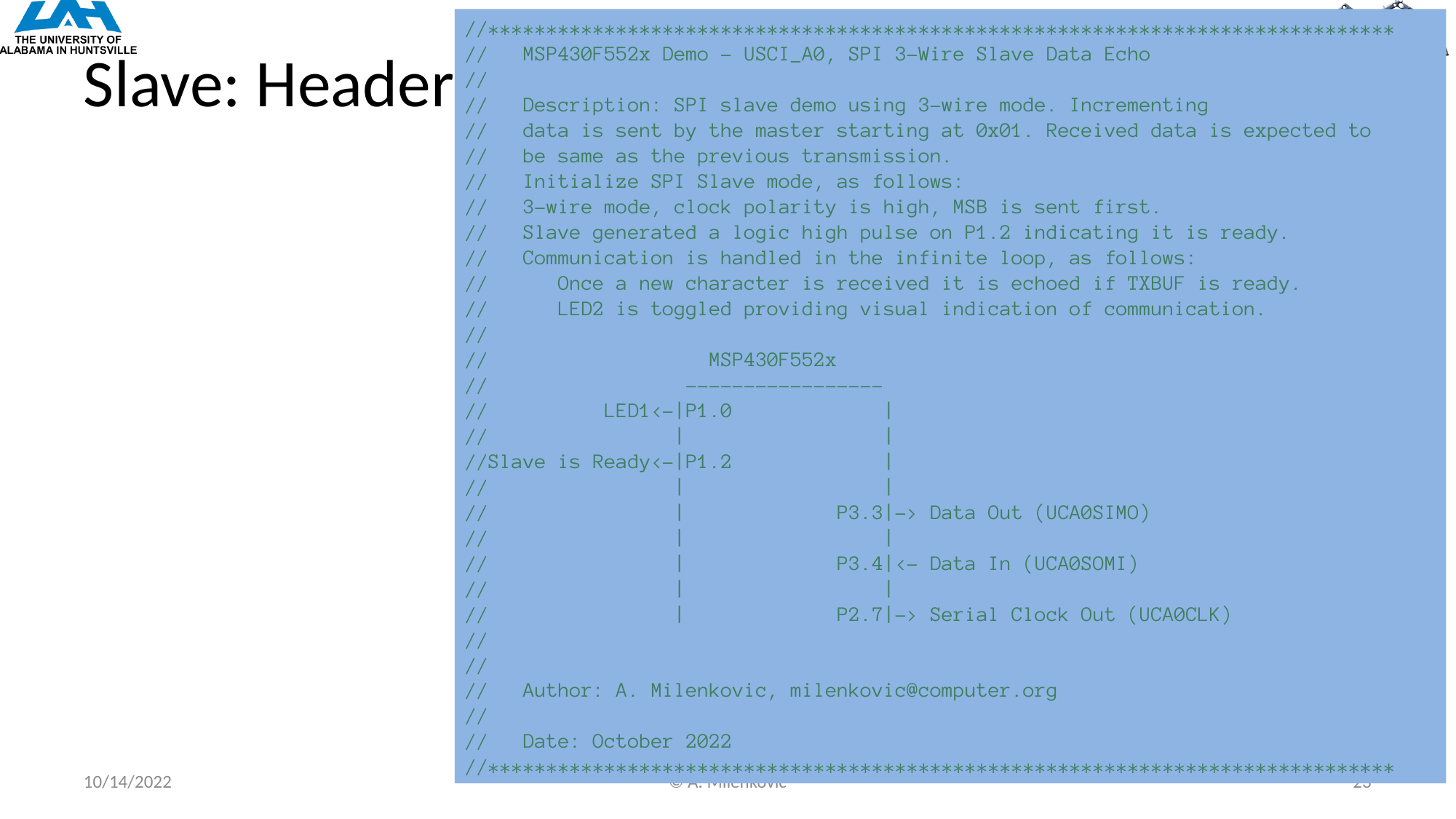

//******************************************************************************
//   MSP430F552x Demo - USCI_A0, SPI 3-Wire Slave Data Echo
//
//   Description: SPI slave demo using 3-wire mode. Incrementing
//   data is sent by the master starting at 0x01. Received data is expected to
//   be same as the previous transmission.
//   Initialize SPI Slave mode, as follows:
//   3-wire mode, clock polarity is high, MSB is sent first.
//   Slave generated a logic high pulse on P1.2 indicating it is ready.
//   Communication is handled in the infinite loop, as follows:
//      Once a new character is received it is echoed if TXBUF is ready.
//      LED2 is toggled providing visual indication of communication.
//
//                   MSP430F552x
//                 -----------------
//          LED1<-|P1.0             |
//                |                 |
//Slave is Ready<-|P1.2             |
//                |                 |
//                |             P3.3|-> Data Out (UCA0SIMO)
//                |                 |
//                |             P3.4|<- Data In (UCA0SOMI)
//                |                 |
//                |             P2.7|-> Serial Clock Out (UCA0CLK)
//
//
//   Author: A. Milenkovic, milenkovic@computer.org
//
//   Date: October 2022
//******************************************************************************
# Slave: Header

10/14/2022
© A. Milenkovic
23